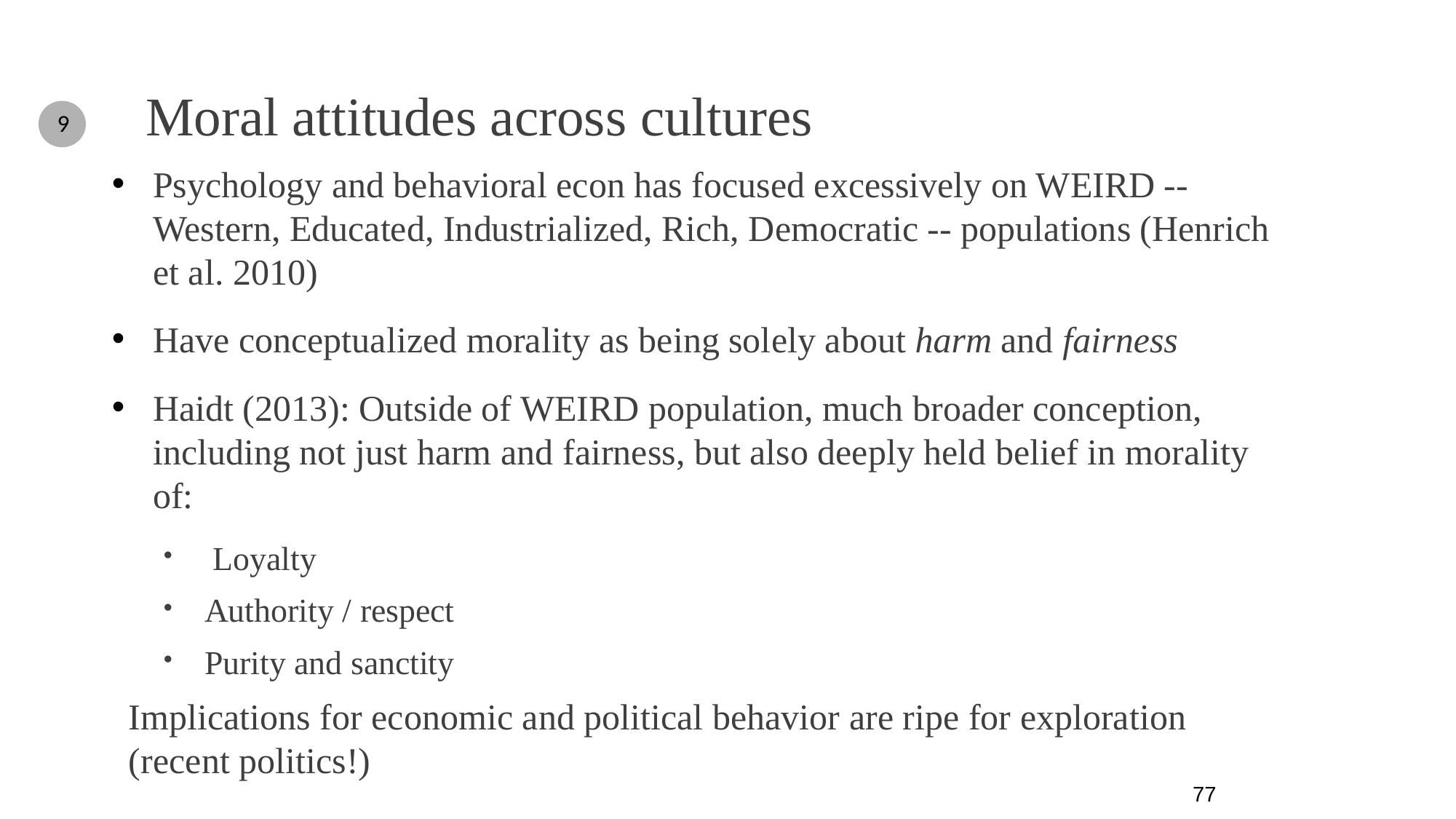

Moral attitudes across cultures

9
Psychology and behavioral econ has focused excessively on WEIRD -- Western, Educated, Industrialized, Rich, Democratic -- populations (Henrich et al. 2010)
Have conceptualized morality as being solely about harm and fairness
Haidt (2013): Outside of WEIRD population, much broader conception, including not just harm and fairness, but also deeply held belief in morality of:
 Loyalty
Authority / respect
Purity and sanctity
Implications for economic and political behavior are ripe for exploration (recent politics!)

77